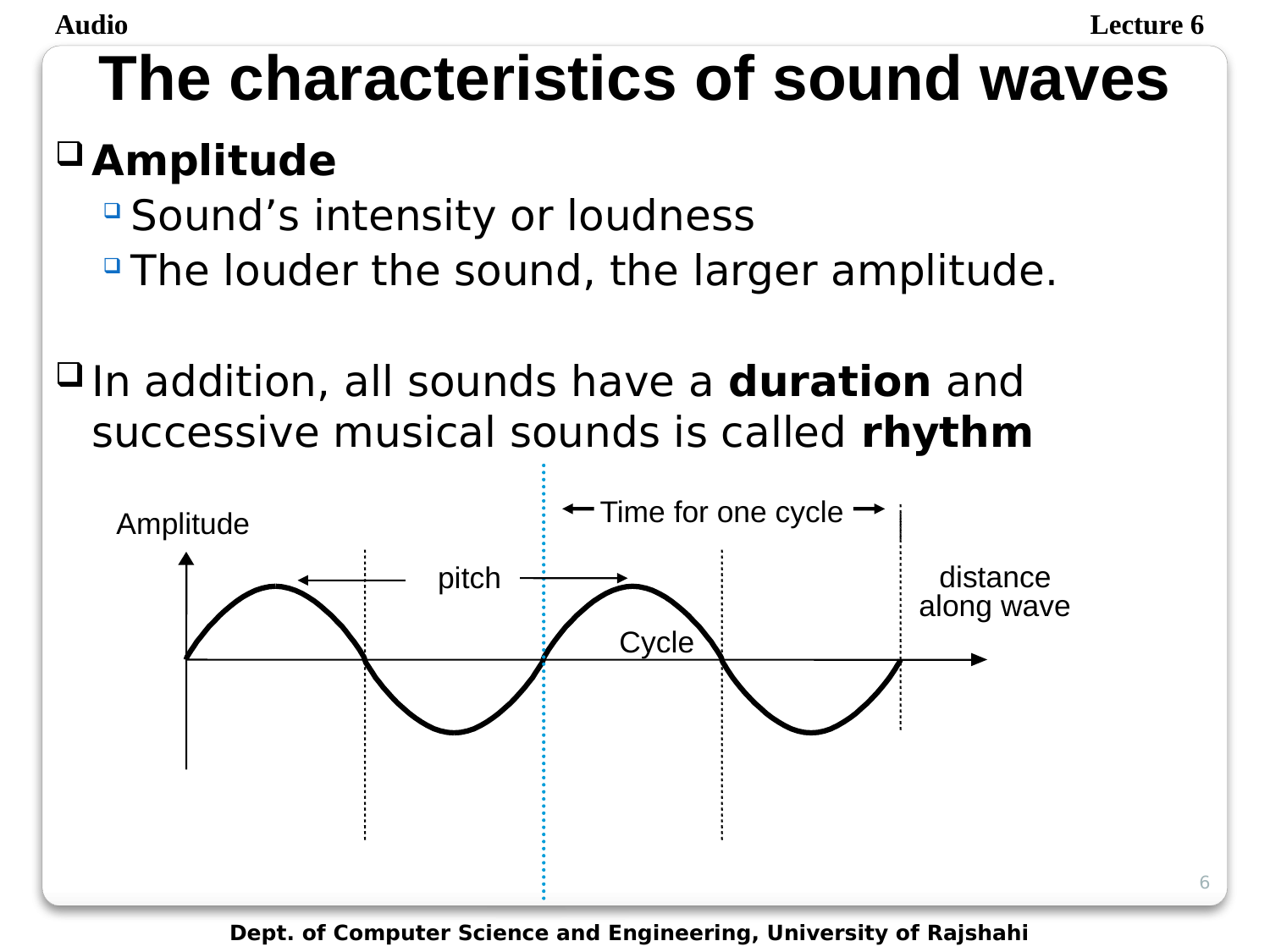

Audio
Lecture 6
The characteristics of sound waves
Amplitude
Sound’s intensity or loudness
The louder the sound, the larger amplitude.

In addition, all sounds have a duration and successive musical sounds is called rhythm

Time for one cycle

Amplitude

distance
pitch

along wave

Cycle

6
Dept. of Computer Science and Engineering, University of Rajshahi